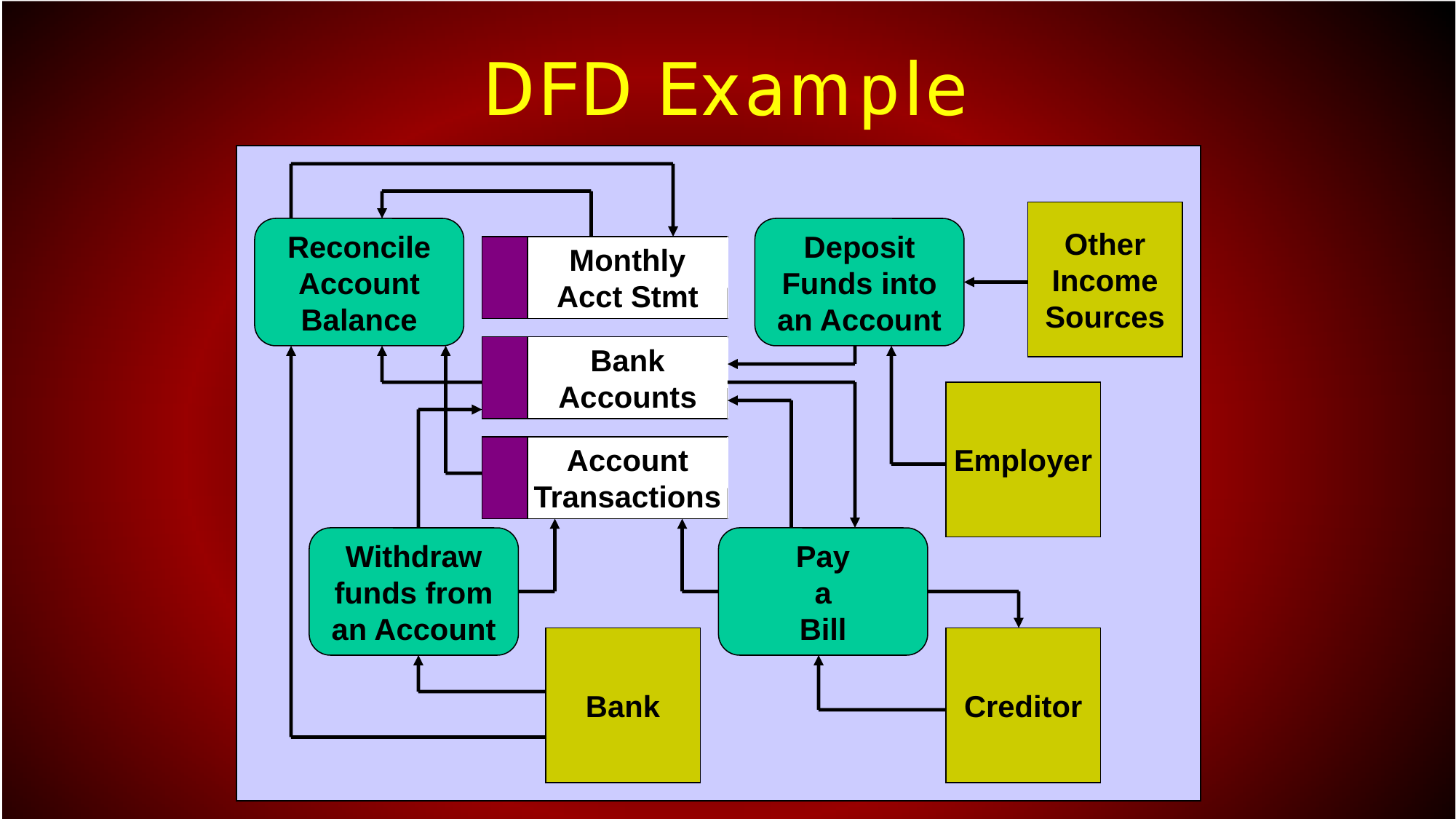

# DFD Example

Other
Income
Sources
Reconcile
Account
Balance
Deposit
Funds into
an Account

Monthly
Acct Stmt

Bank
Accounts

Employer

Account
Transactions

Withdraw
funds from
an Account
Pay
a
Bill

Bank
Creditor